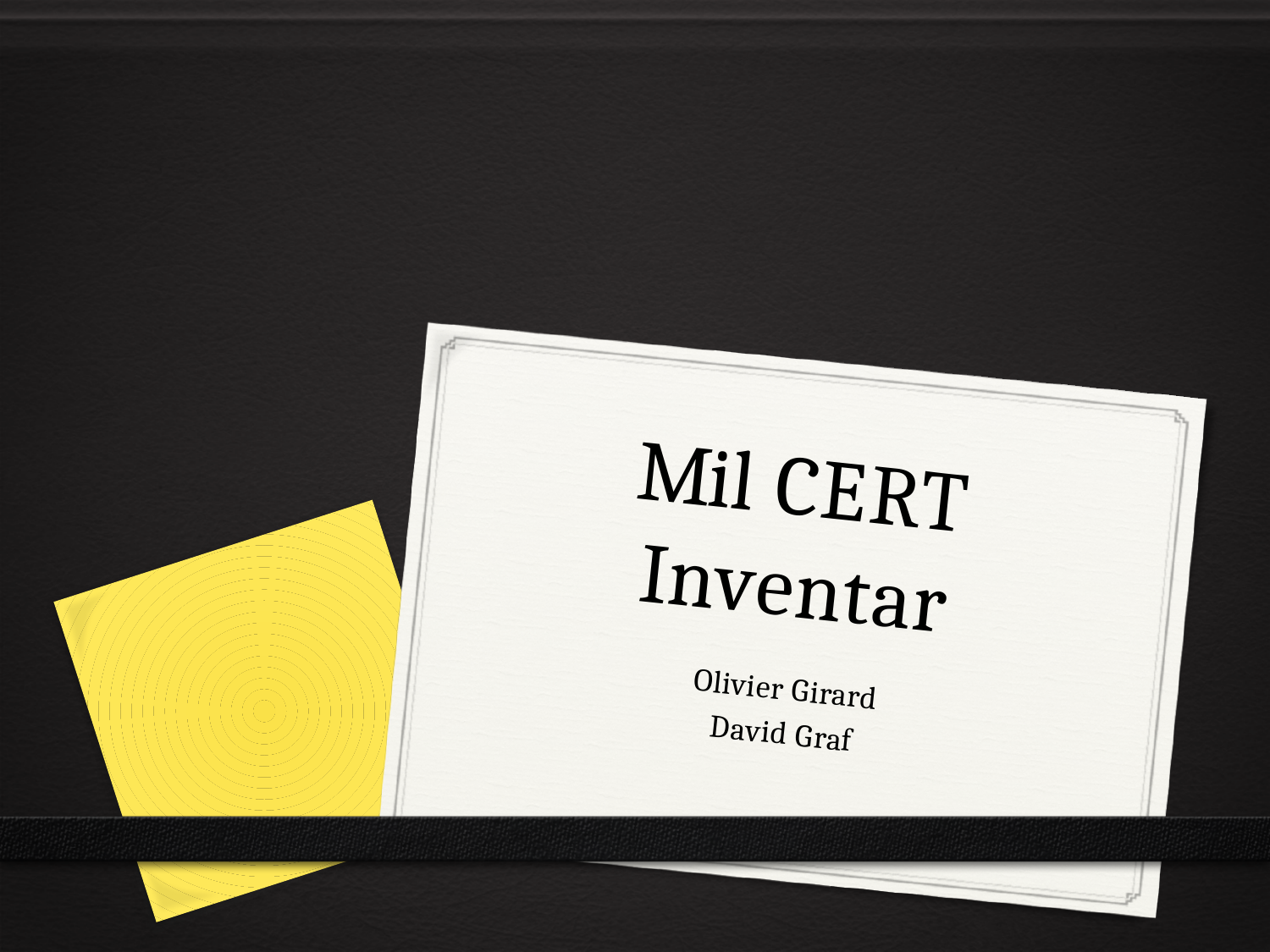

# Mil CERT Inventar
Olivier Girard
David Graf